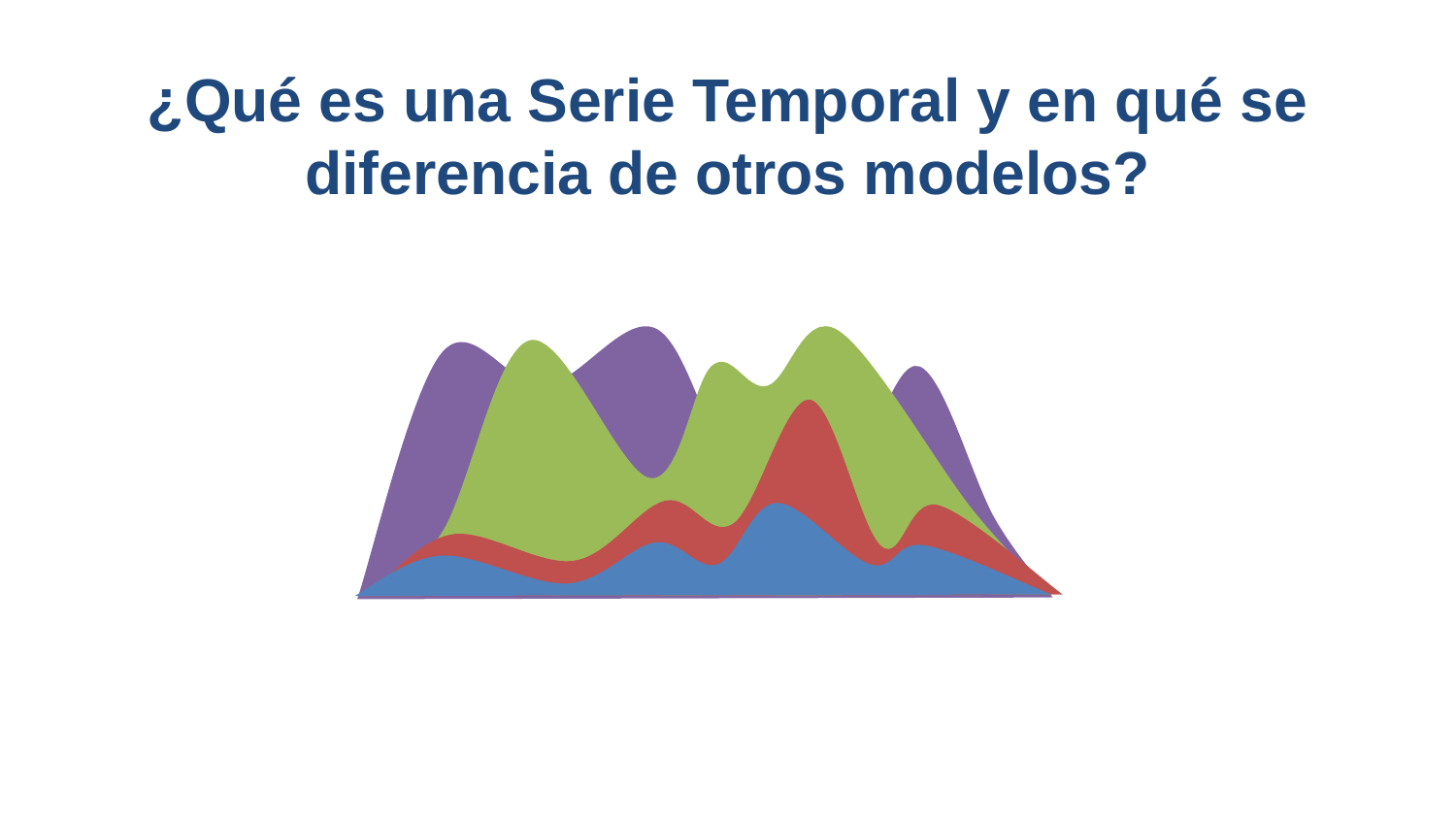

¿Qué es una Serie Temporal y en qué se diferencia de otros modelos?